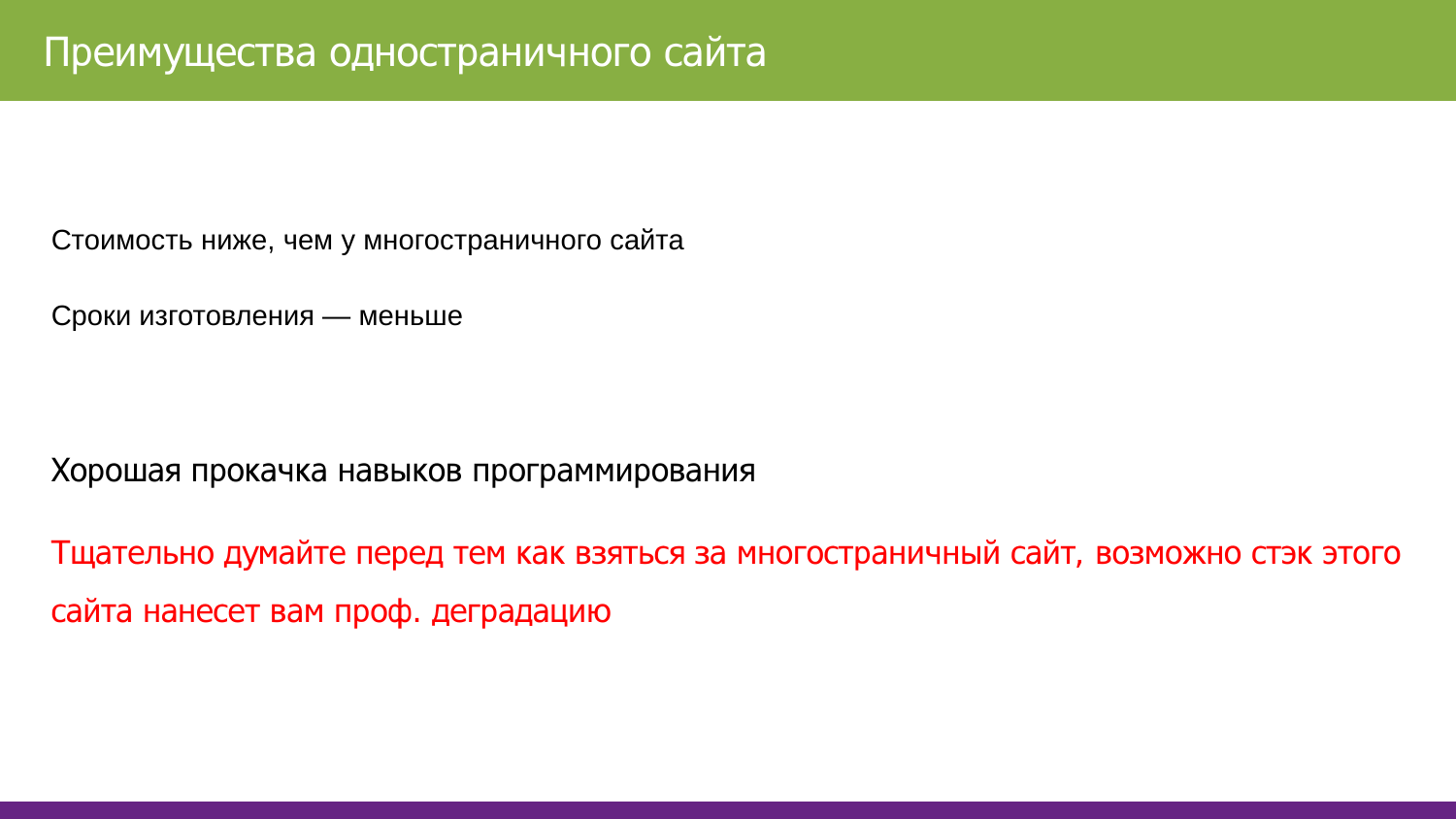

Преимущества одностраничного сайта

Стоимость ниже, чем у многостраничного сайта
Сроки изготовления — меньше

Хорошая прокачка навыков программирования
Тщательно думайте перед тем как взяться за многостраничный сайт, возможно стэк этого сайта нанесет вам проф. деградацию